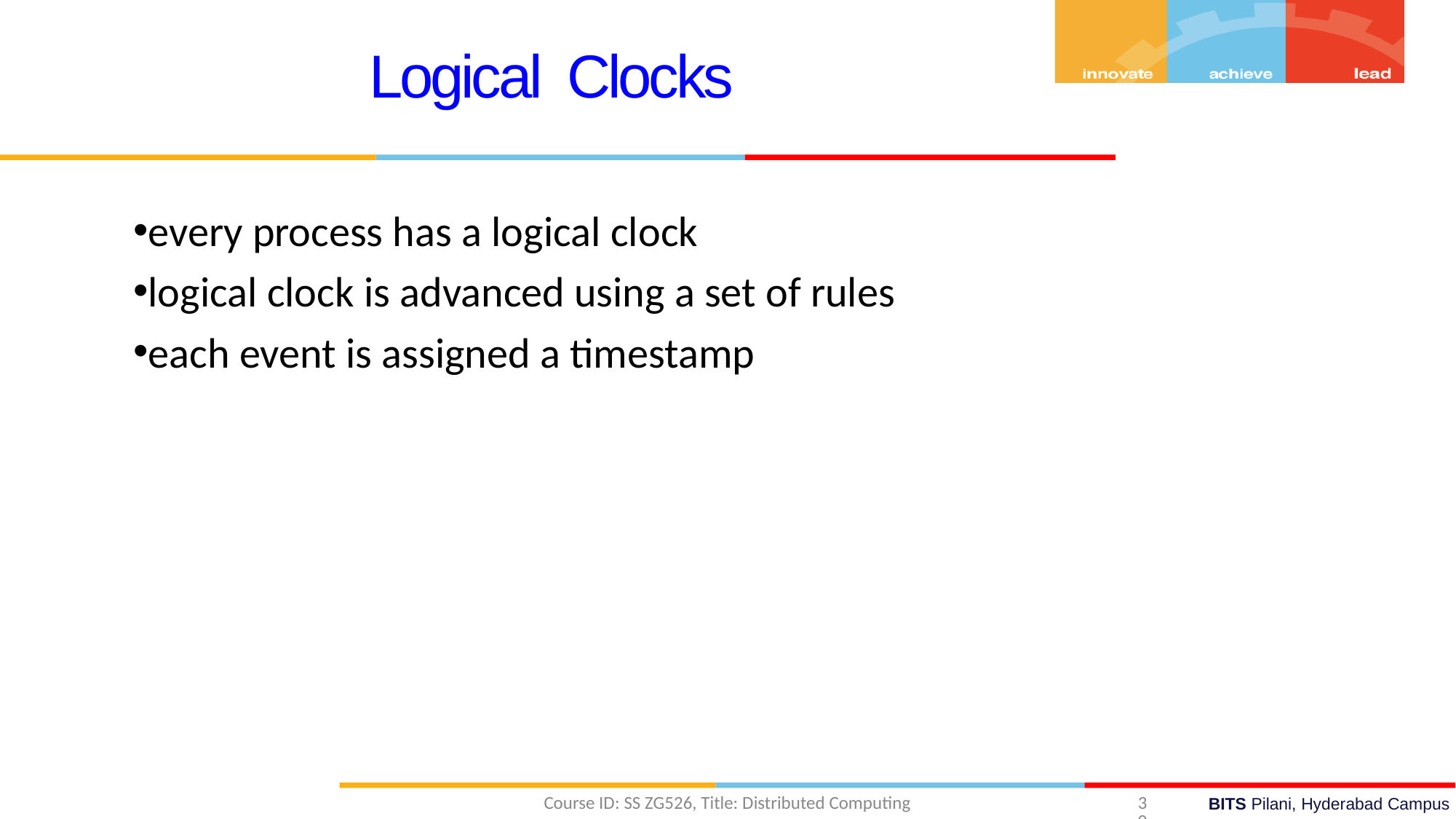

Logical  Clocks
every process has a logical clock
logical clock is advanced using a set of rules
each event is assigned a timestamp
Course ID: SS ZG526, Title: Distributed Computing
30